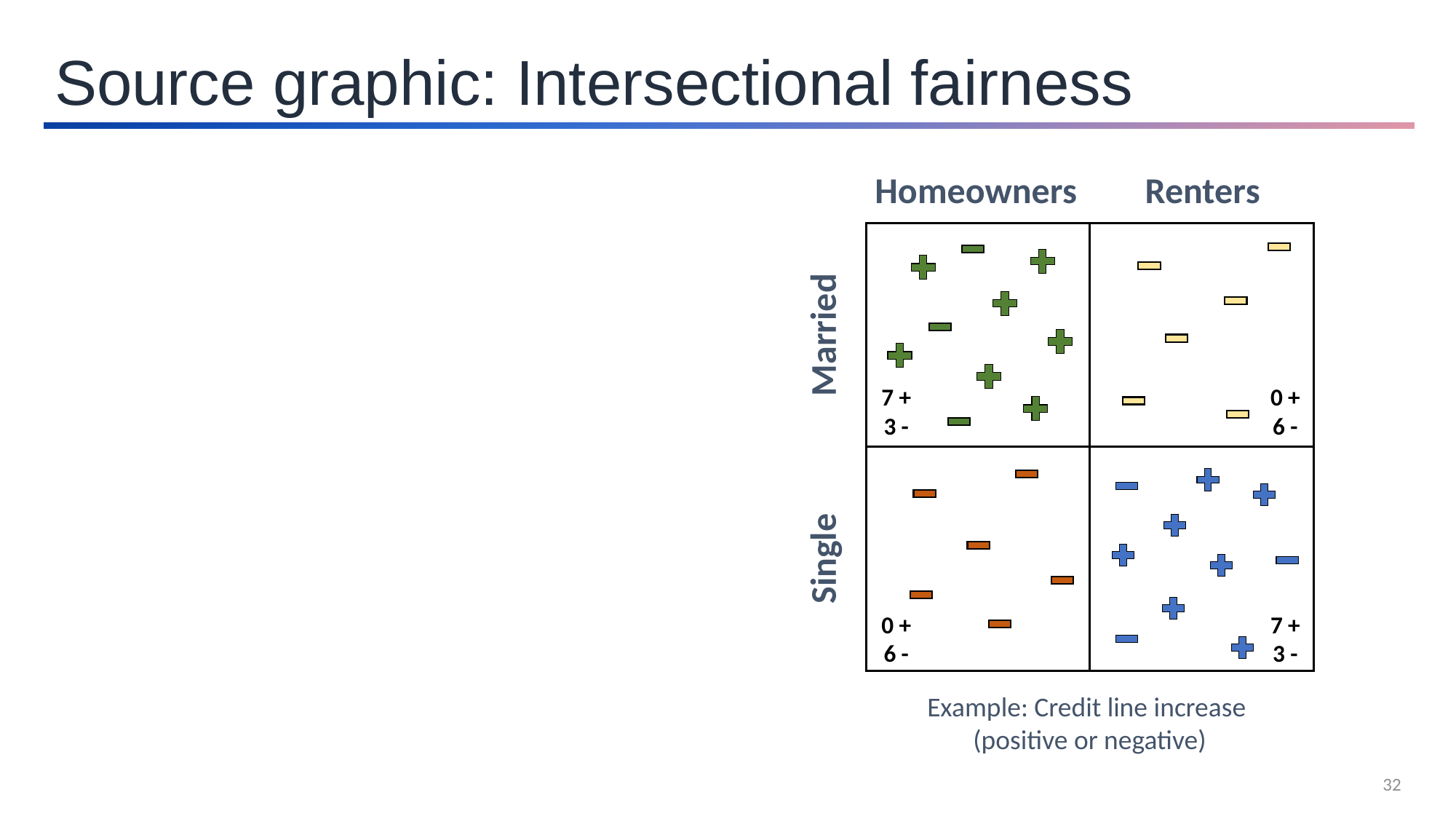

Source graphic: Intersectional fairness

Homeowners
Renters

0 +
6 -

7 +
3 -

Married

0 +
6 -

7 +
3 -

Single
Example: Credit line increase
(positive or negative)
32